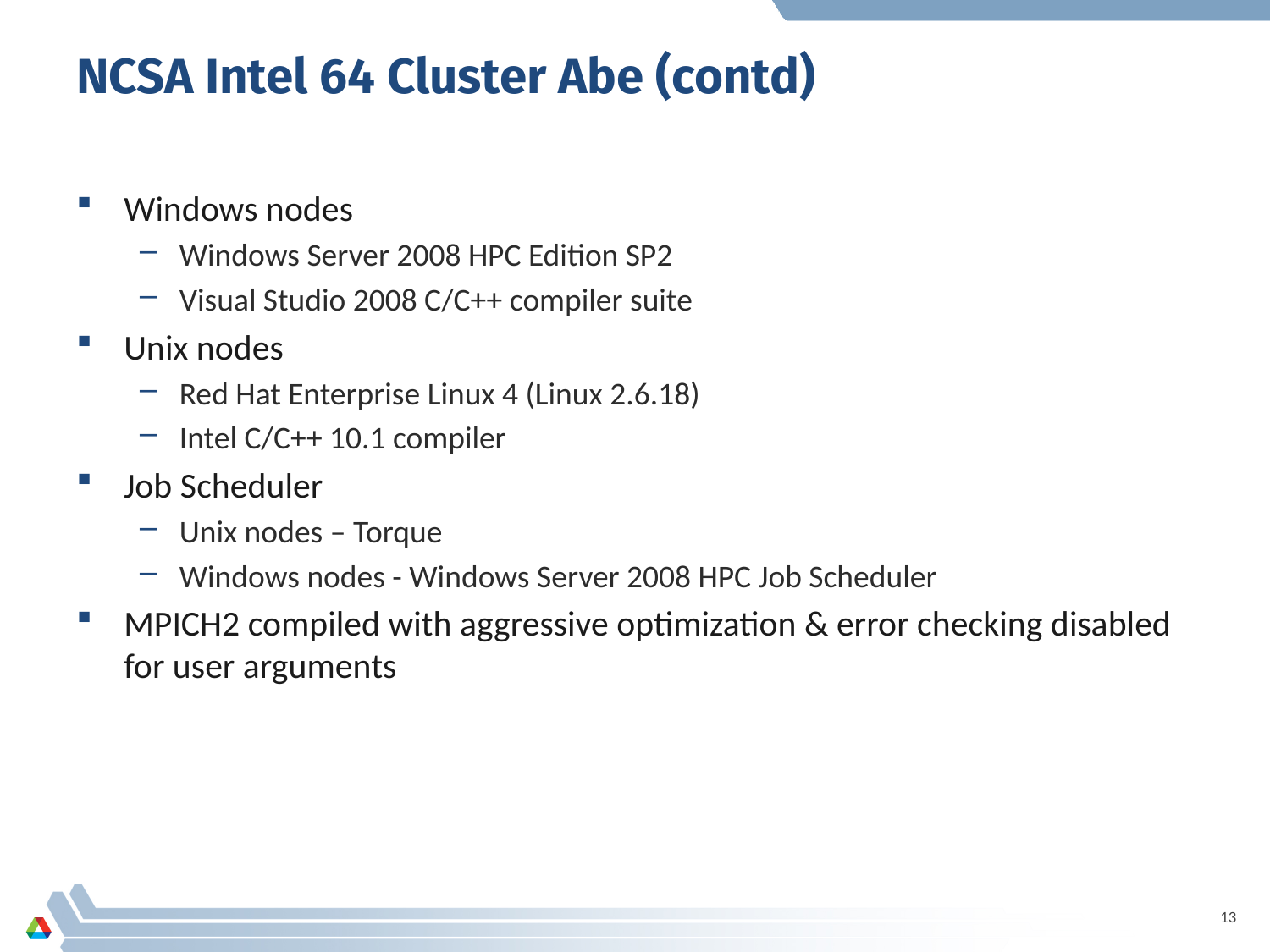

# NCSA Intel 64 Cluster Abe (contd)
Windows nodes
Windows Server 2008 HPC Edition SP2
Visual Studio 2008 C/C++ compiler suite
Unix nodes
Red Hat Enterprise Linux 4 (Linux 2.6.18)
Intel C/C++ 10.1 compiler
Job Scheduler
Unix nodes – Torque
Windows nodes - Windows Server 2008 HPC Job Scheduler
MPICH2 compiled with aggressive optimization & error checking disabled for user arguments

13